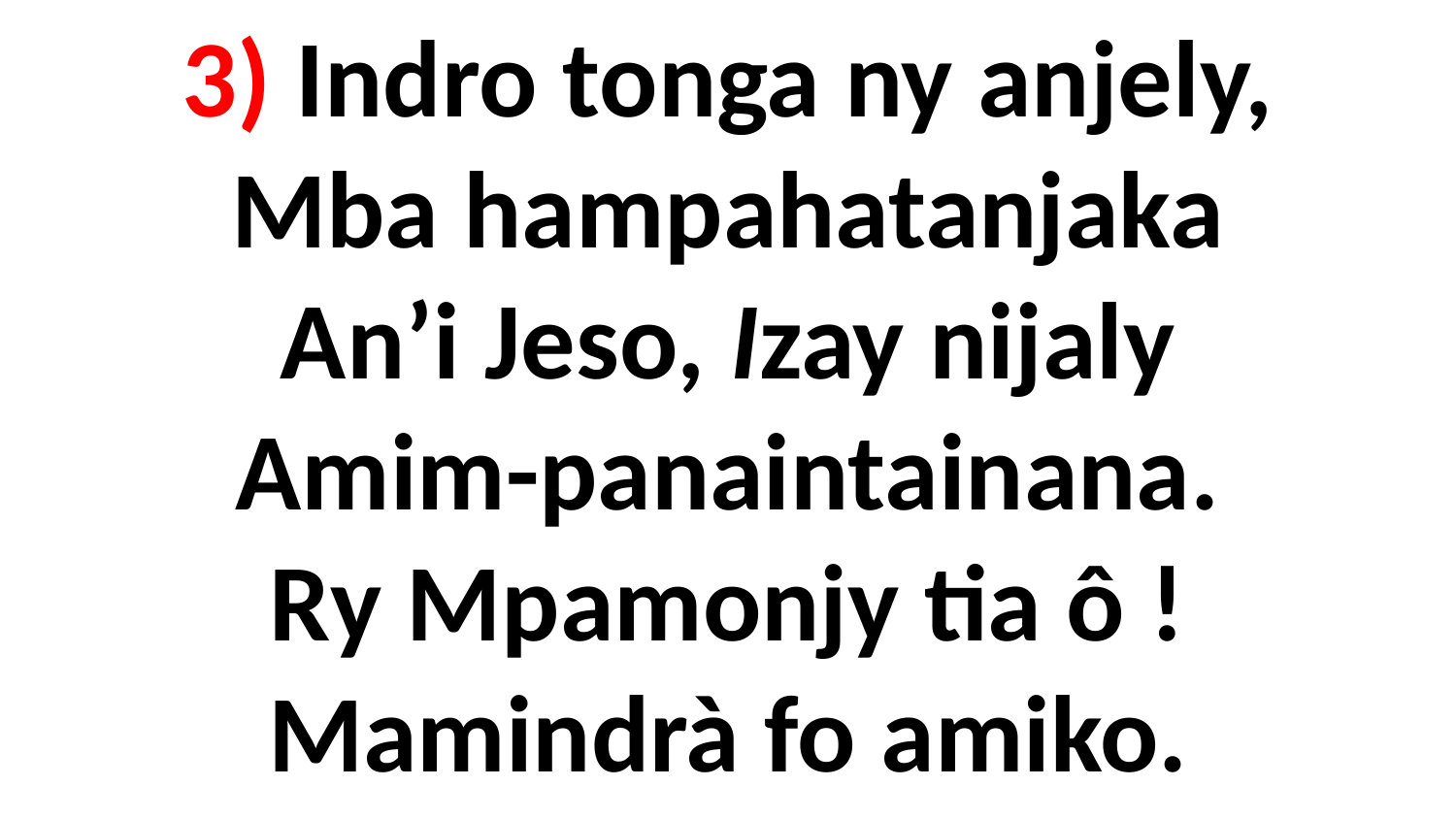

# 3) Indro tonga ny anjely, Mba hampahatanjaka An’i Jeso, Izay nijaly Amim-panaintainana. Ry Mpamonjy tia ô ! Mamindrà fo amiko.